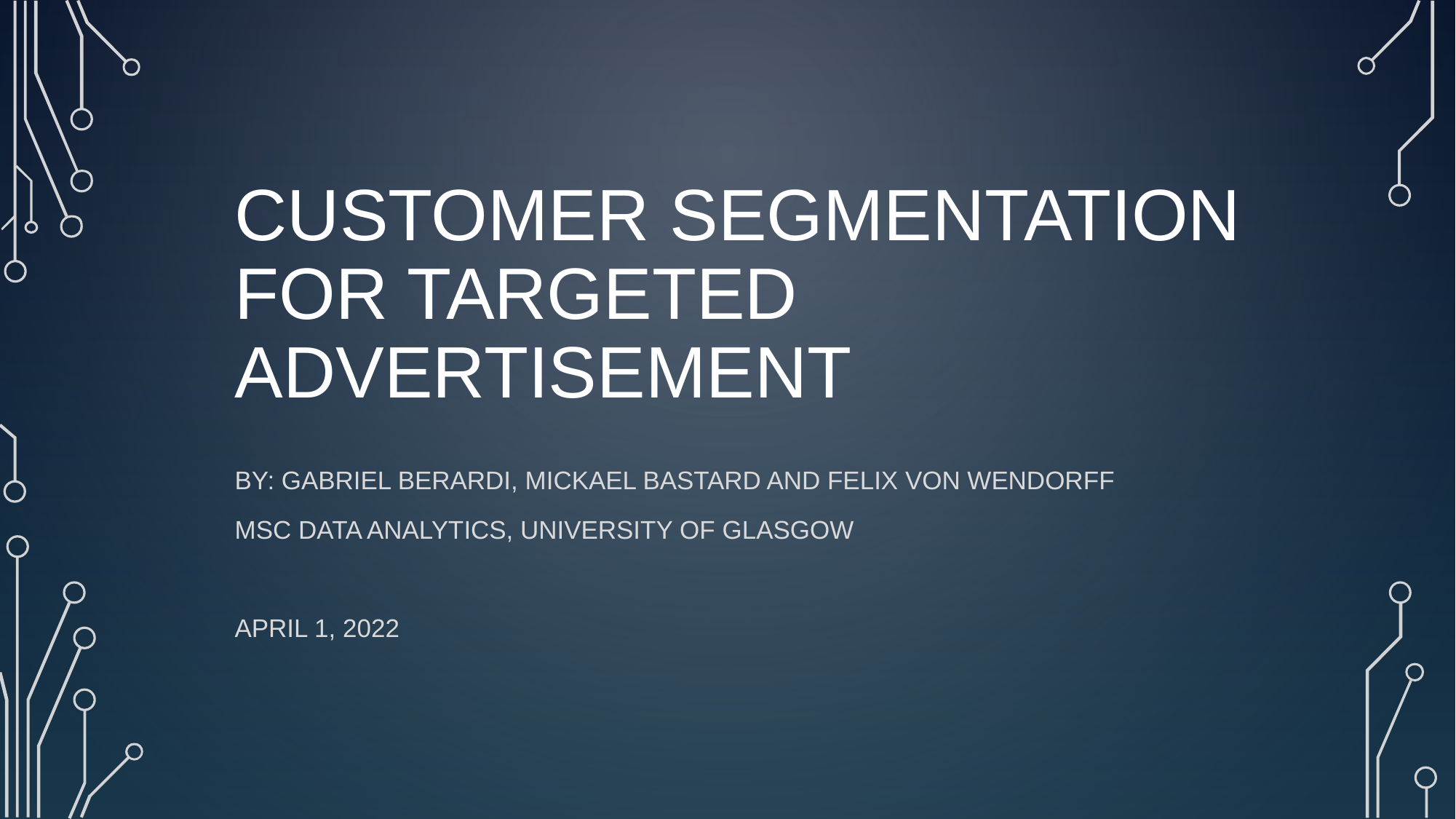

# Customer Segmentation for targeted Advertisement
By: Gabriel Berardi, Mickael Bastard and Felix von Wendorff
MSc Data Analytics, University of Glasgow

April 1, 2022